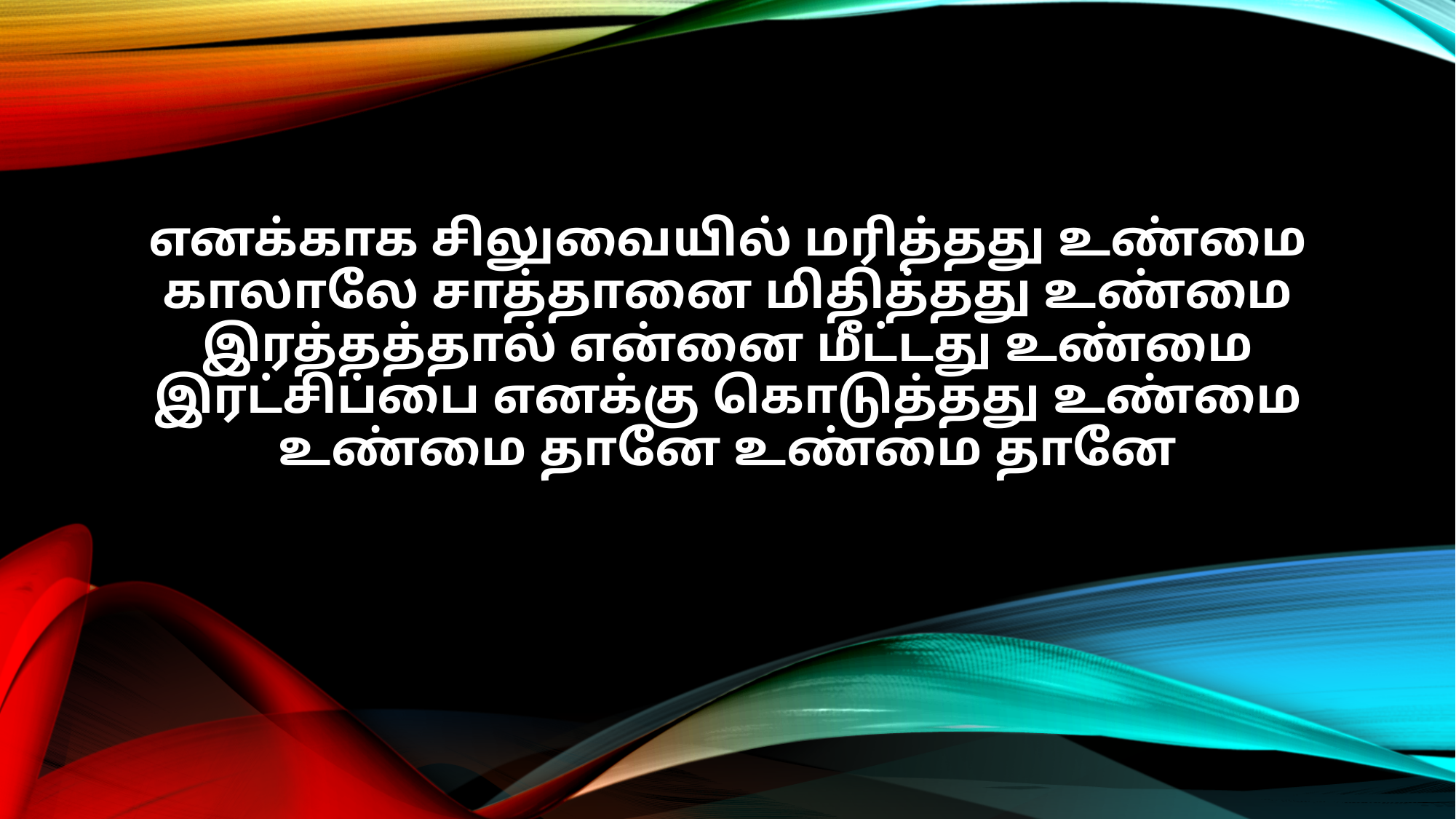

எனக்காக சிலுவையில் மரித்தது உண்மை
காலாலே சாத்தானை மிதித்தது உண்மை
இரத்தத்தால் என்னை மீட்டது உண்மை
இரட்சிப்பை எனக்கு கொடுத்தது உண்மை
உண்மை தானே உண்மை தானே